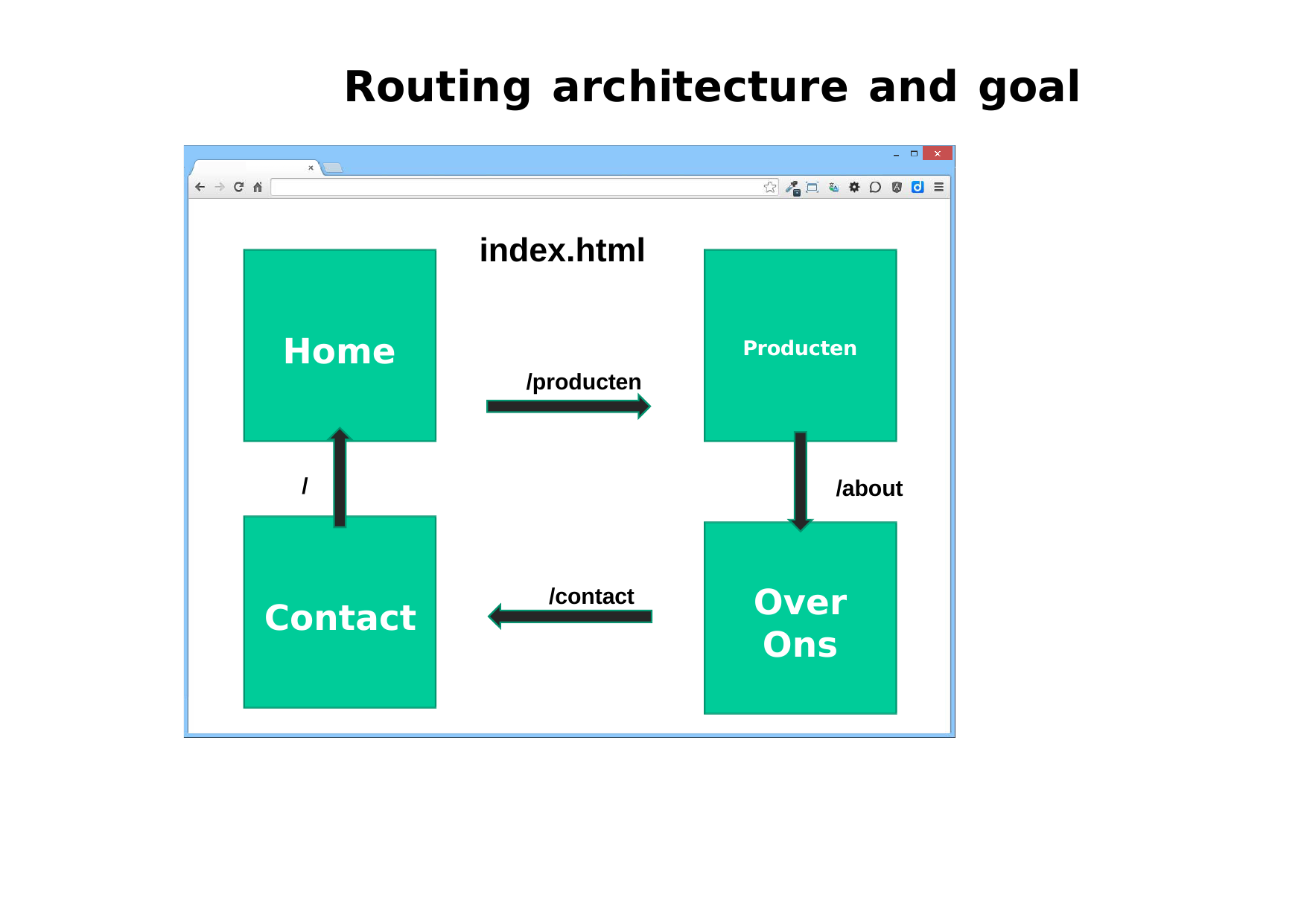

# Routing architecture and goal
index.html

Home
Producten
/producten

/
/about

Over Ons
/contact
Contact